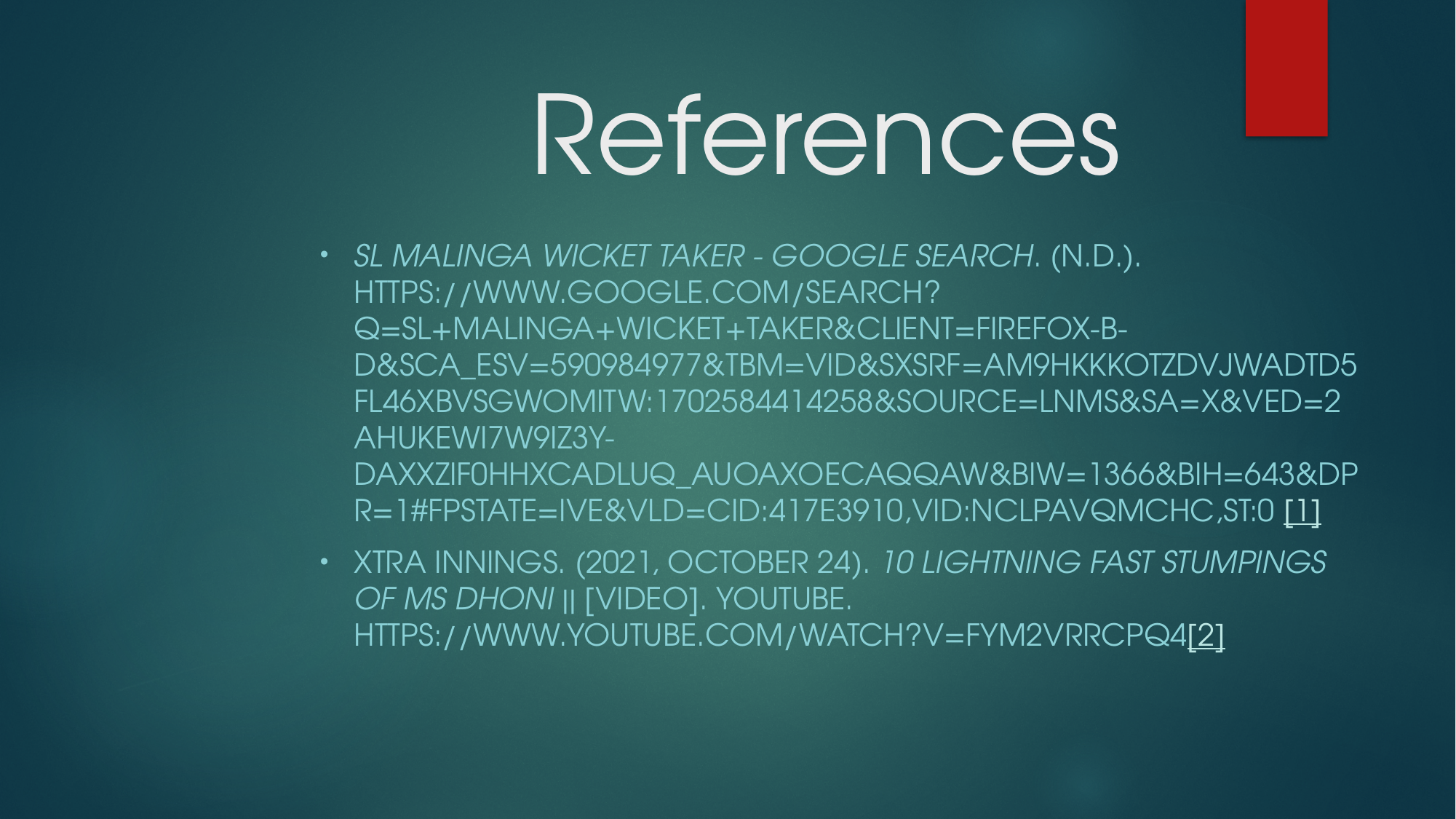

# References
sl malinga wicket taker - Google Search. (n.d.). https://www.google.com/search?q=sl+malinga+wicket+taker&client=firefox-b-d&sca_esv=590984977&tbm=vid&sxsrf=AM9HkKkOtZdvJwadTd5fl46XbvsgwOmiTw:1702584414258&source=lnms&sa=X&ved=2ahUKEwi7w9iZ3Y-DAxXZif0HHXCADLUQ_AUoAXoECAQQAw&biw=1366&bih=643&dpr=1#fpstate=ive&vld=cid:417e3910,vid:nclPaVQmCHc,st:0 [1]
Xtra Innings. (2021, October 24). 10 Lightning fast stumpings of MS Dhoni || [Video]. YouTube. https://www.youtube.com/watch?v=fYM2VRrCPQ4[2]